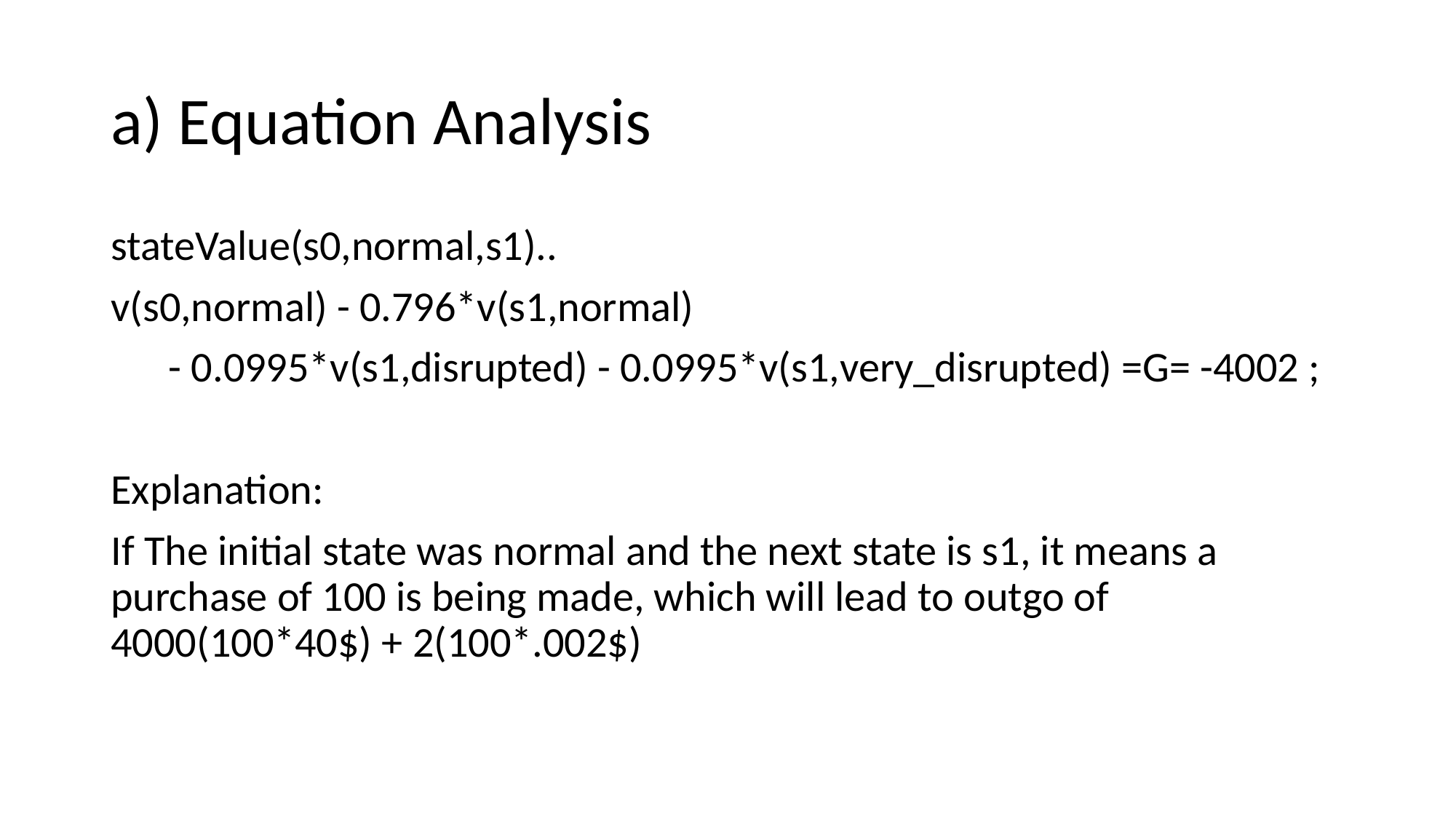

# a) Equation Analysis
stateValue(s0,normal,s1)..
v(s0,normal) - 0.796*v(s1,normal)
      - 0.0995*v(s1,disrupted) - 0.0995*v(s1,very_disrupted) =G= -4002 ;

Explanation:
If The initial state was normal and the next state is s1, it means a purchase of 100 is being made, which will lead to outgo of 4000(100*40$) + 2(100*.002$)